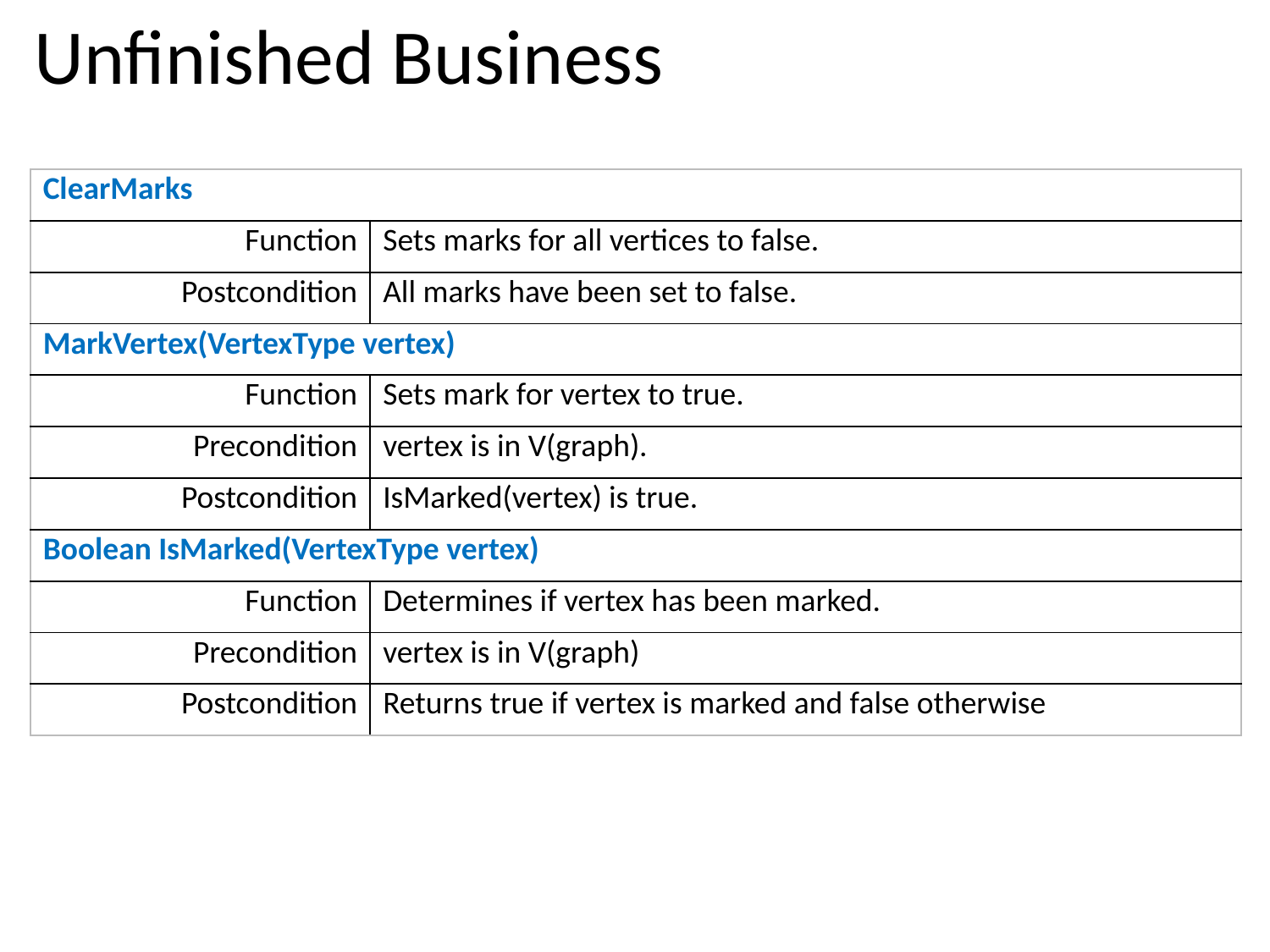

# Unfinished Business
| ClearMarks |  |
| --- | --- |
| Function | Sets marks for all vertices to false. |
| Postcondition | All marks have been set to false. |
| MarkVertex(VertexType vertex) |  |
| Function | Sets mark for vertex to true. |
| Precondition | vertex is in V(graph). |
| Postcondition | IsMarked(vertex) is true. |
| Boolean IsMarked(VertexType vertex) |  |
| Function | Determines if vertex has been marked. |
| Precondition | vertex is in V(graph) |
| Postcondition | Returns true if vertex is marked and false otherwise |